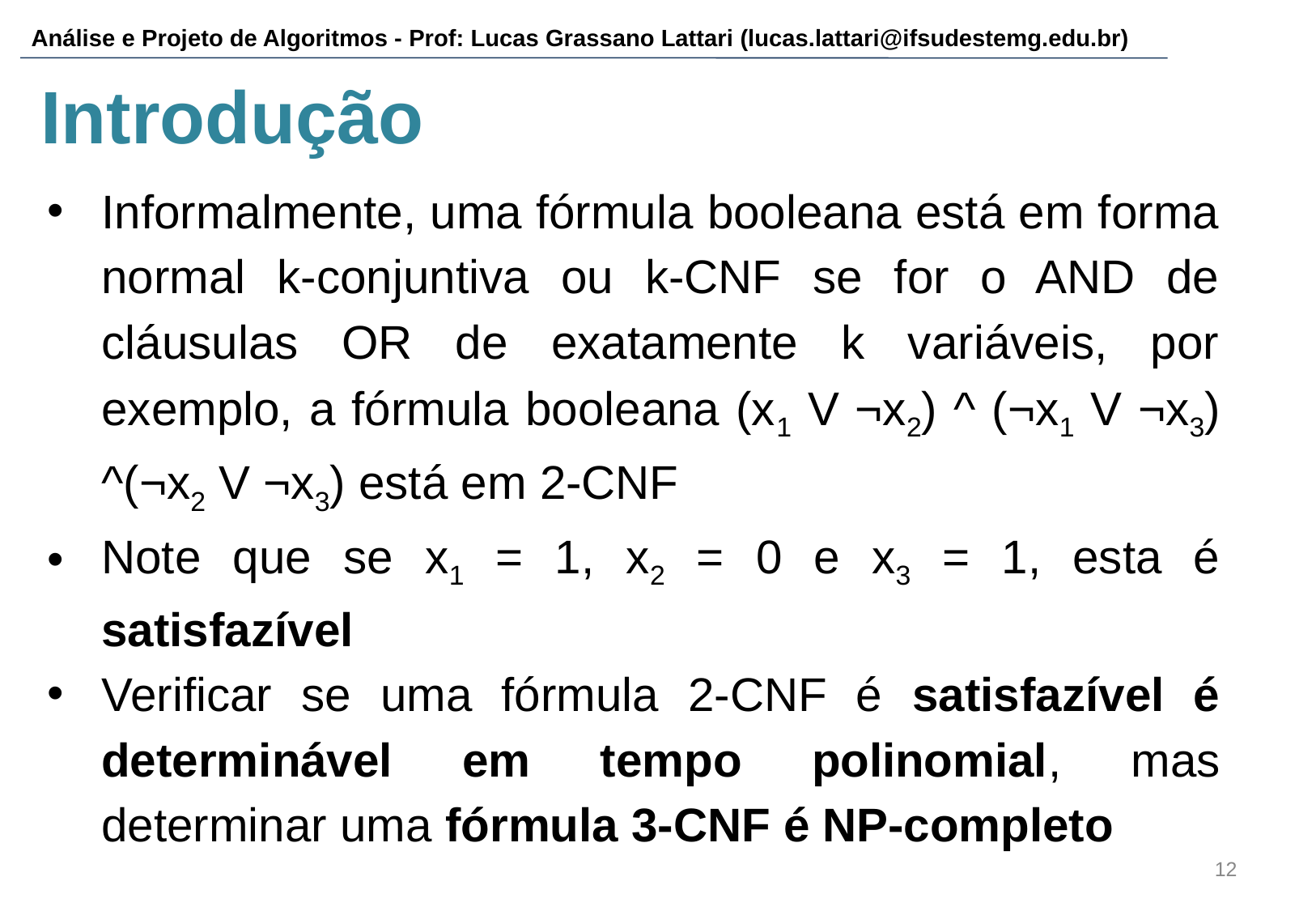

# Introdução
Informalmente, uma fórmula booleana está em forma normal k-conjuntiva ou k-CNF se for o AND de cláusulas OR de exatamente k variáveis, por exemplo, a fórmula booleana (x1 V ¬x2) ^ (¬x1 V ¬x3) ^(¬x2 V ¬x3) está em 2-CNF
Note que se x1 = 1, x2 = 0 e x3 = 1, esta é satisfazível
Verificar se uma fórmula 2-CNF é satisfazível é determinável em tempo polinomial, mas determinar uma fórmula 3-CNF é NP-completo
12